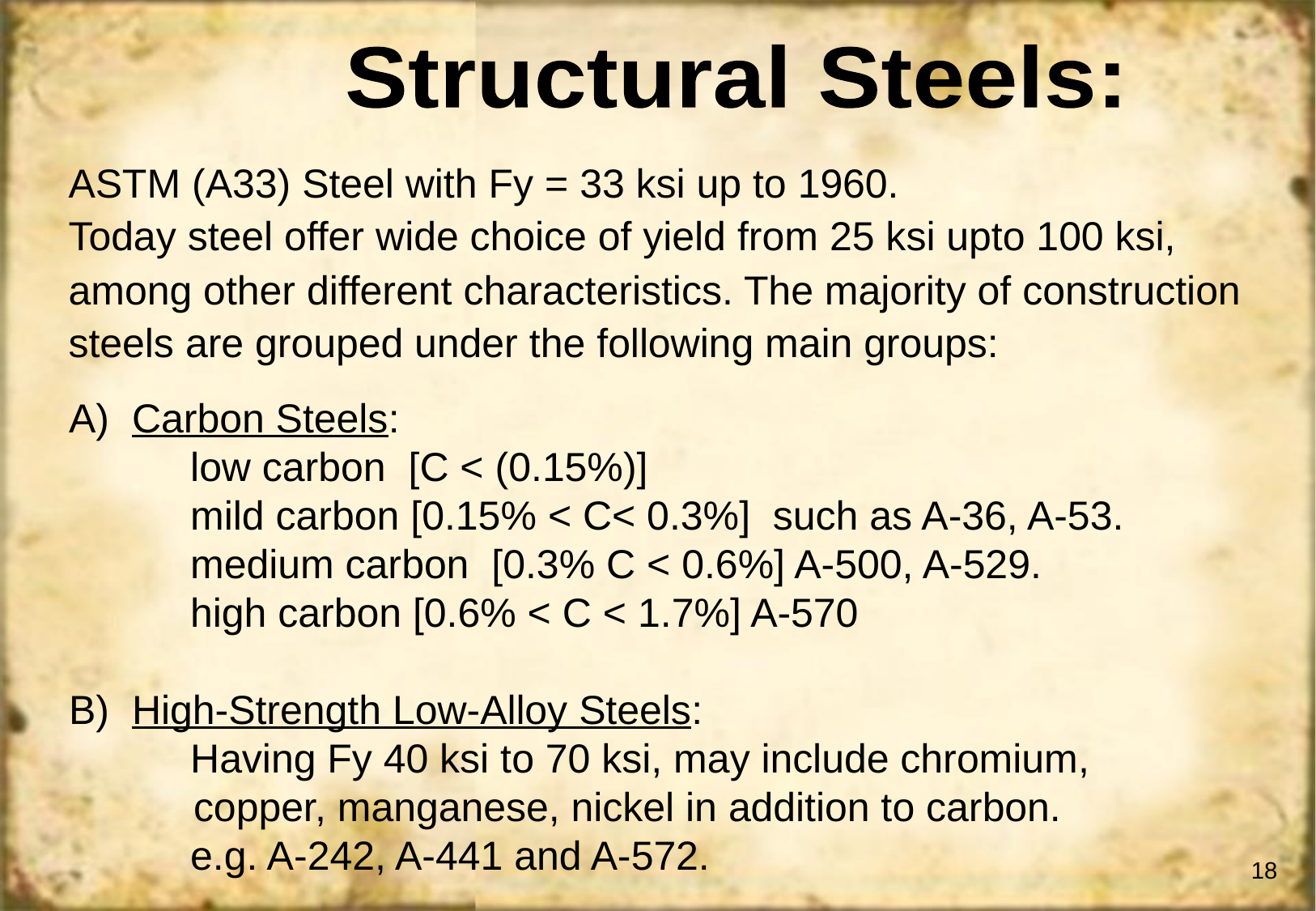

Structural Steels:
ASTM (A33) Steel with Fy = 33 ksi up to 1960.
Today steel offer wide choice of yield from 25 ksi upto 100 ksi,
among other different characteristics. The majority of construction
steels are grouped under the following main groups:
A)  Carbon Steels:
	low carbon  [C < (0.15%)]
	mild carbon [0.15% < C< 0.3%]  such as A-36, A-53.
	medium carbon  [0.3% C < 0.6%] A-500, A-529.
	high carbon [0.6% < C < 1.7%] A-570

B)  High-Strength Low-Alloy Steels:
	Having Fy 40 ksi to 70 ksi, may include chromium,
           copper, manganese, nickel in addition to carbon.
	e.g. A-242, A-441 and A-572.
18